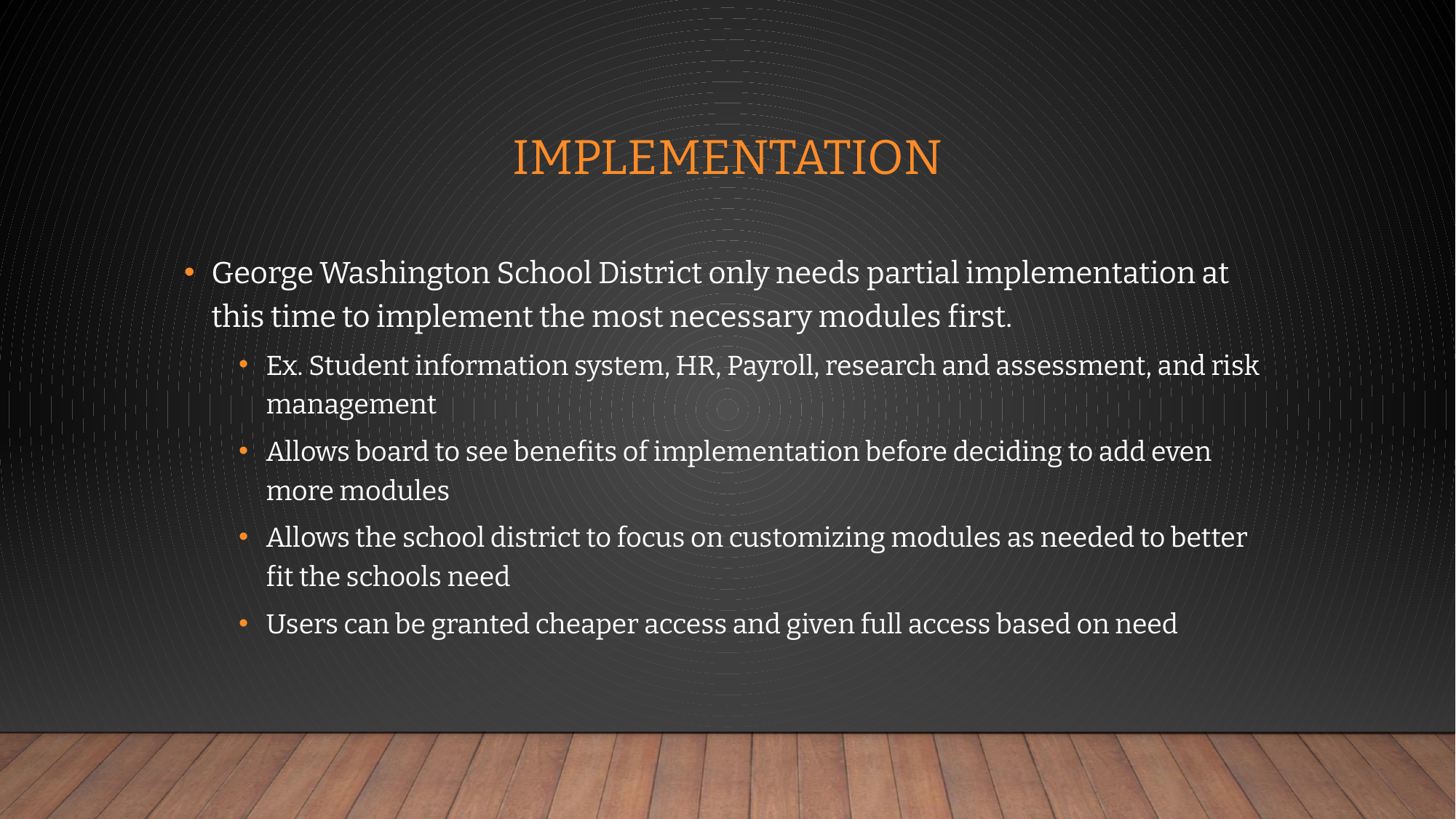

# Implementation
George Washington School District only needs partial implementation at this time to implement the most necessary modules first.
Ex. Student information system, HR, Payroll, research and assessment, and risk management
Allows board to see benefits of implementation before deciding to add even more modules
Allows the school district to focus on customizing modules as needed to better fit the schools need
Users can be granted cheaper access and given full access based on need